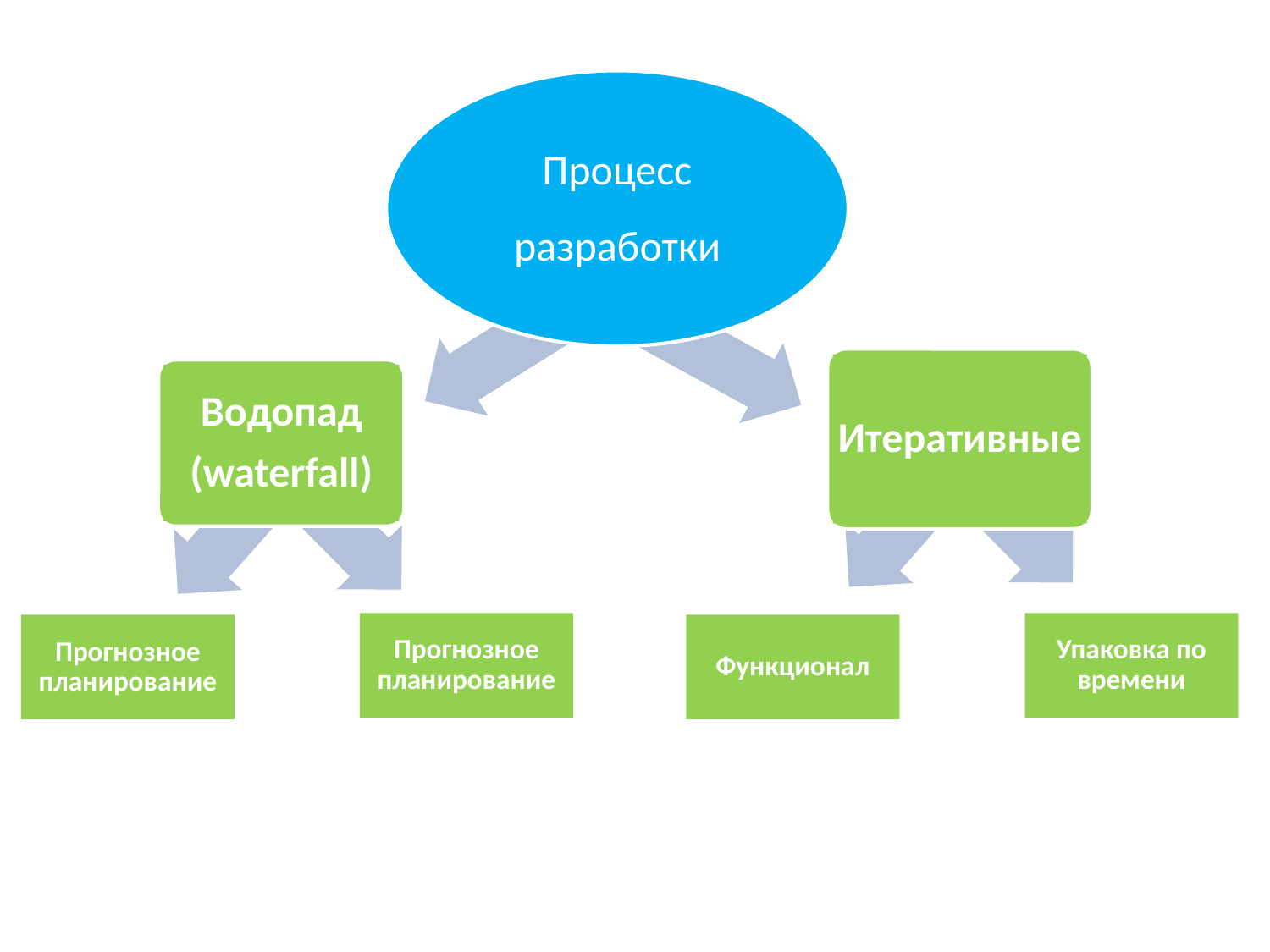

Процесс разработки

Итеративные

Водопад
(waterfall)

Прогнозное планирование
Упаковка по времени
Прогнозное планирование
Функционал